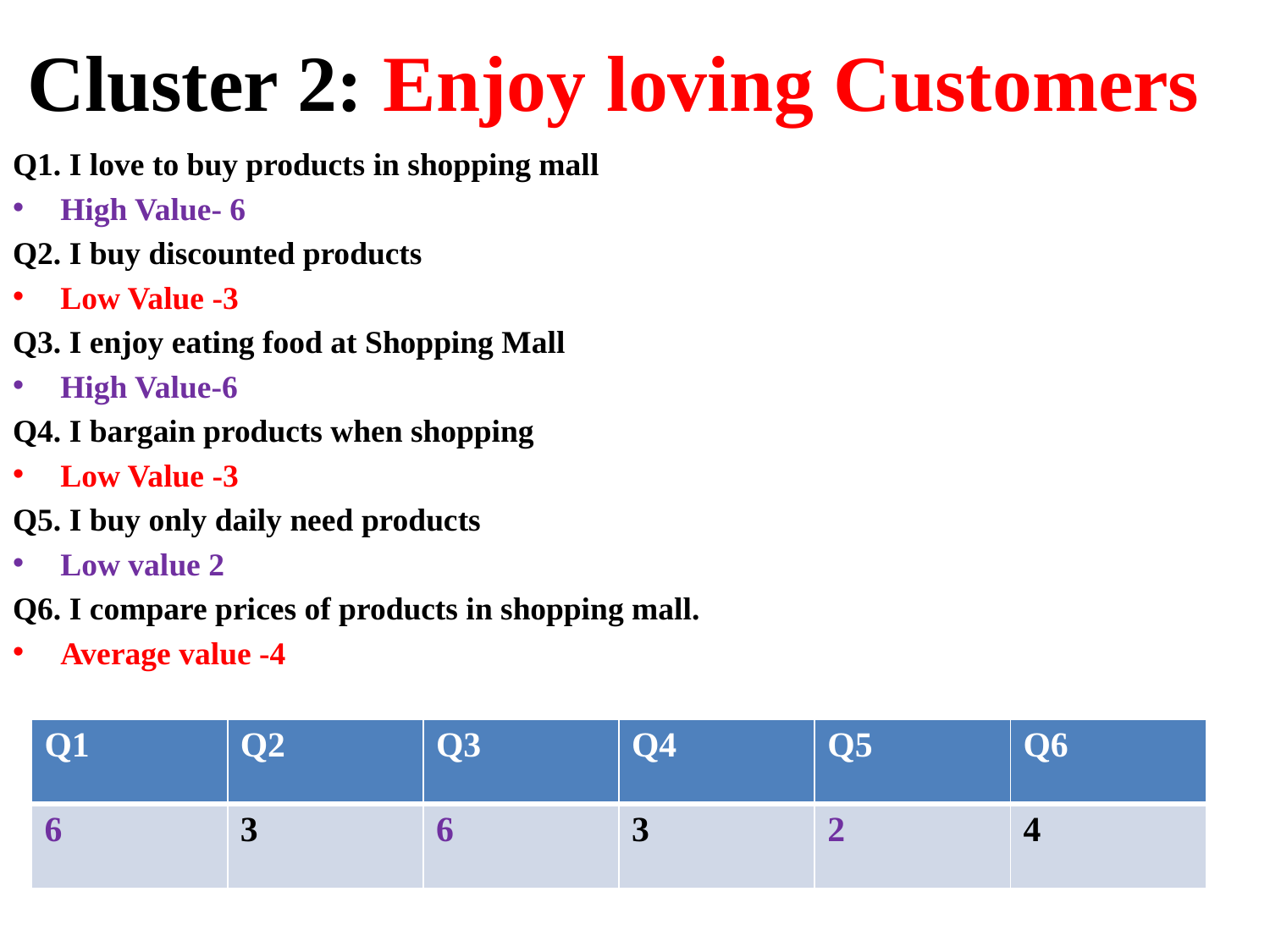

# Cluster 2: Enjoy loving Customers
Q1. I love to buy products in shopping mall
High Value- 6
Q2. I buy discounted products
Low Value -3
Q3. I enjoy eating food at Shopping Mall
High Value-6
Q4. I bargain products when shopping
Low Value -3
Q5. I buy only daily need products
Low value 2
Q6. I compare prices of products in shopping mall.
Average value -4

| Q1 | Q2 | Q3 | Q4 | Q5 | Q6 |
| --- | --- | --- | --- | --- | --- |
| 6 | 3 | 6 | 3 | 2 | 4 |